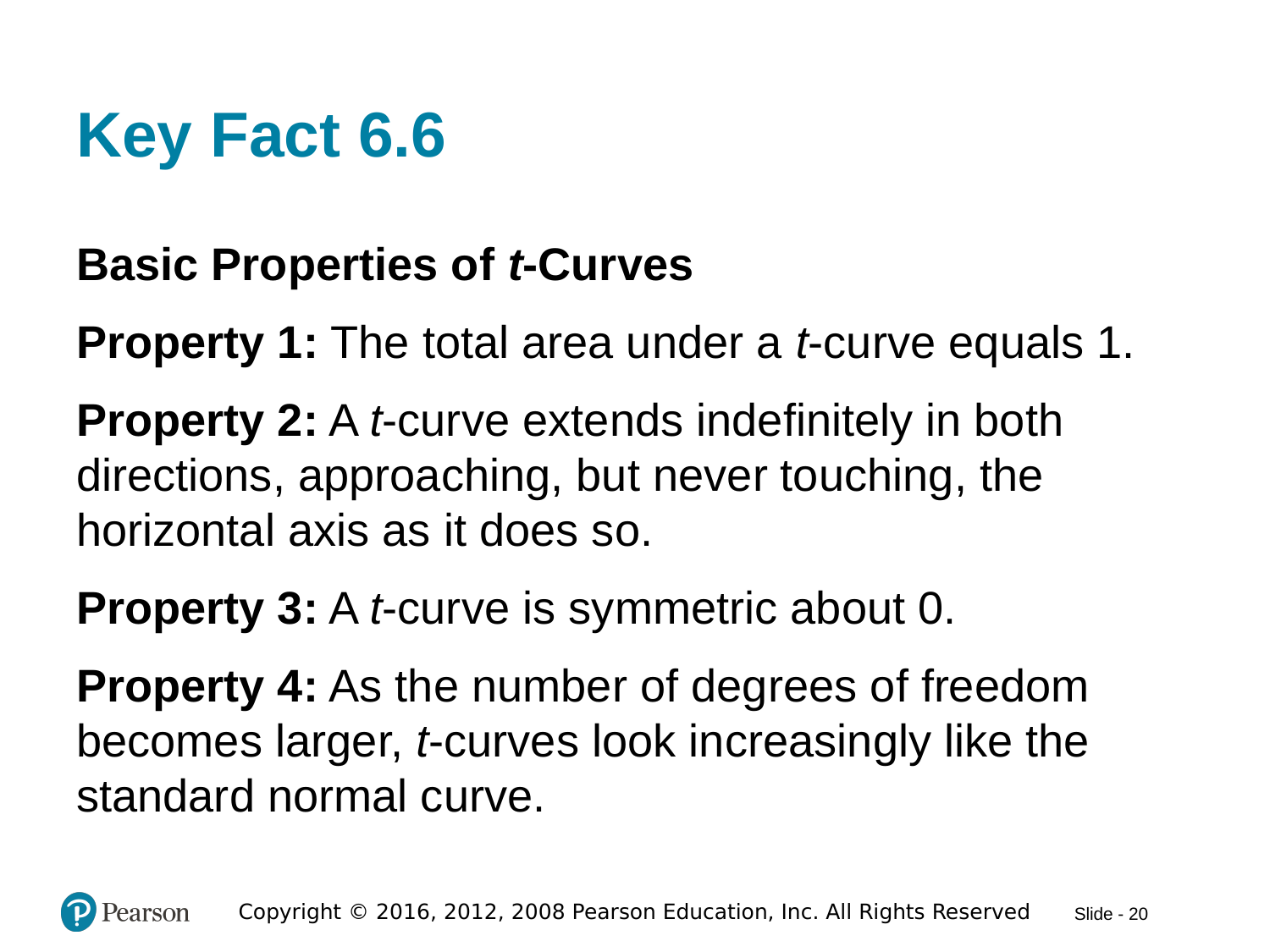

# Key Fact 6.6
Basic Properties of t-Curves
Property 1: The total area under a t-curve equals 1.
Property 2: A t-curve extends indefinitely in both directions, approaching, but never touching, the horizontal axis as it does so.
Property 3: A t-curve is symmetric about 0.
Property 4: As the number of degrees of freedom becomes larger, t-curves look increasingly like the standard normal curve.